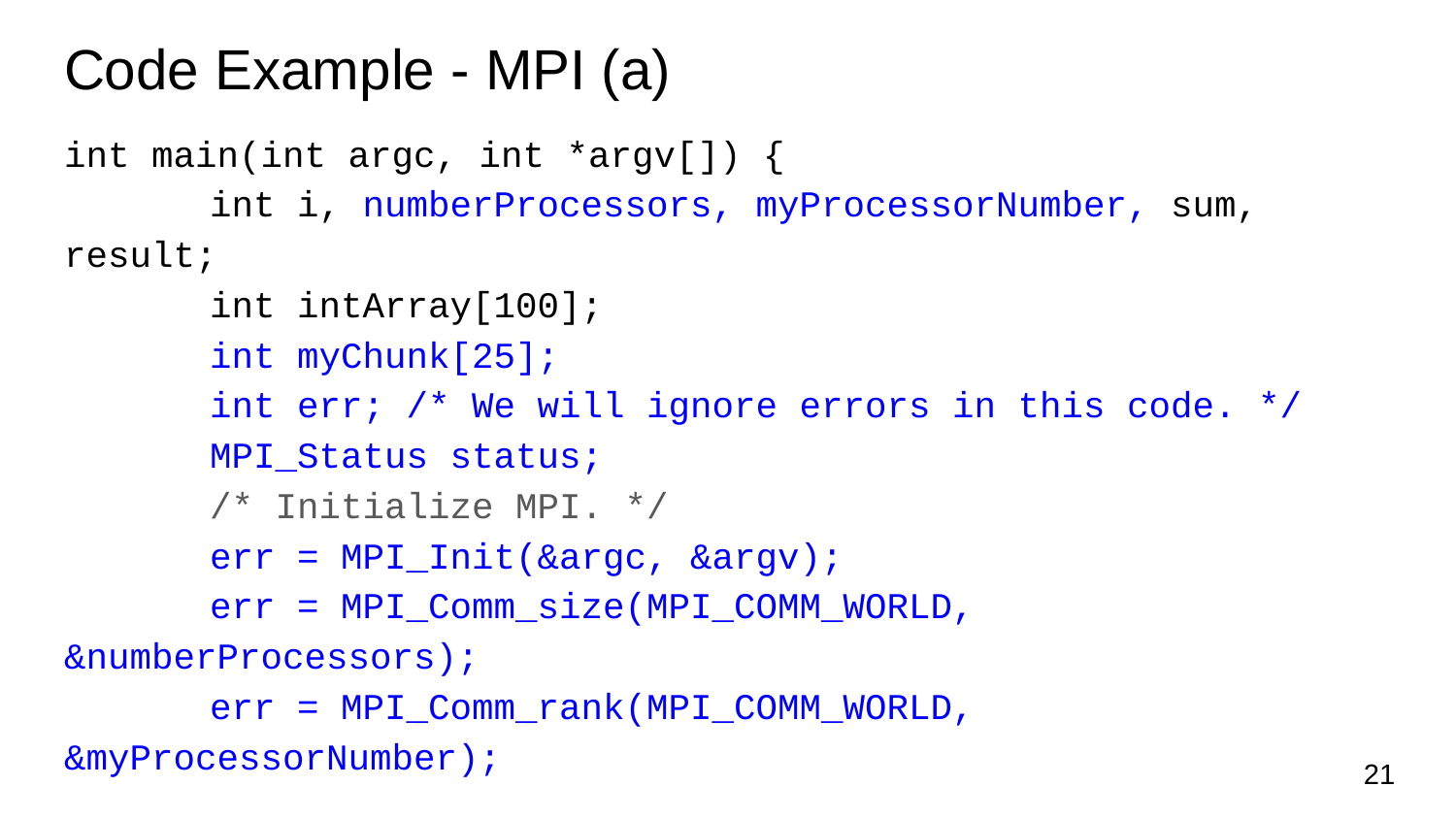

# Code Example - MPI (a)

int main(int argc, int *argv[]) {
	int i, numberProcessors, myProcessorNumber, sum, result;
	int intArray[100];
	int myChunk[25];
	int err; /* We will ignore errors in this code. */
	MPI_Status status;
	/* Initialize MPI. */
	err = MPI_Init(&argc, &argv);
	err = MPI_Comm_size(MPI_COMM_WORLD, &numberProcessors);
	err = MPI_Comm_rank(MPI_COMM_WORLD, &myProcessorNumber);
21